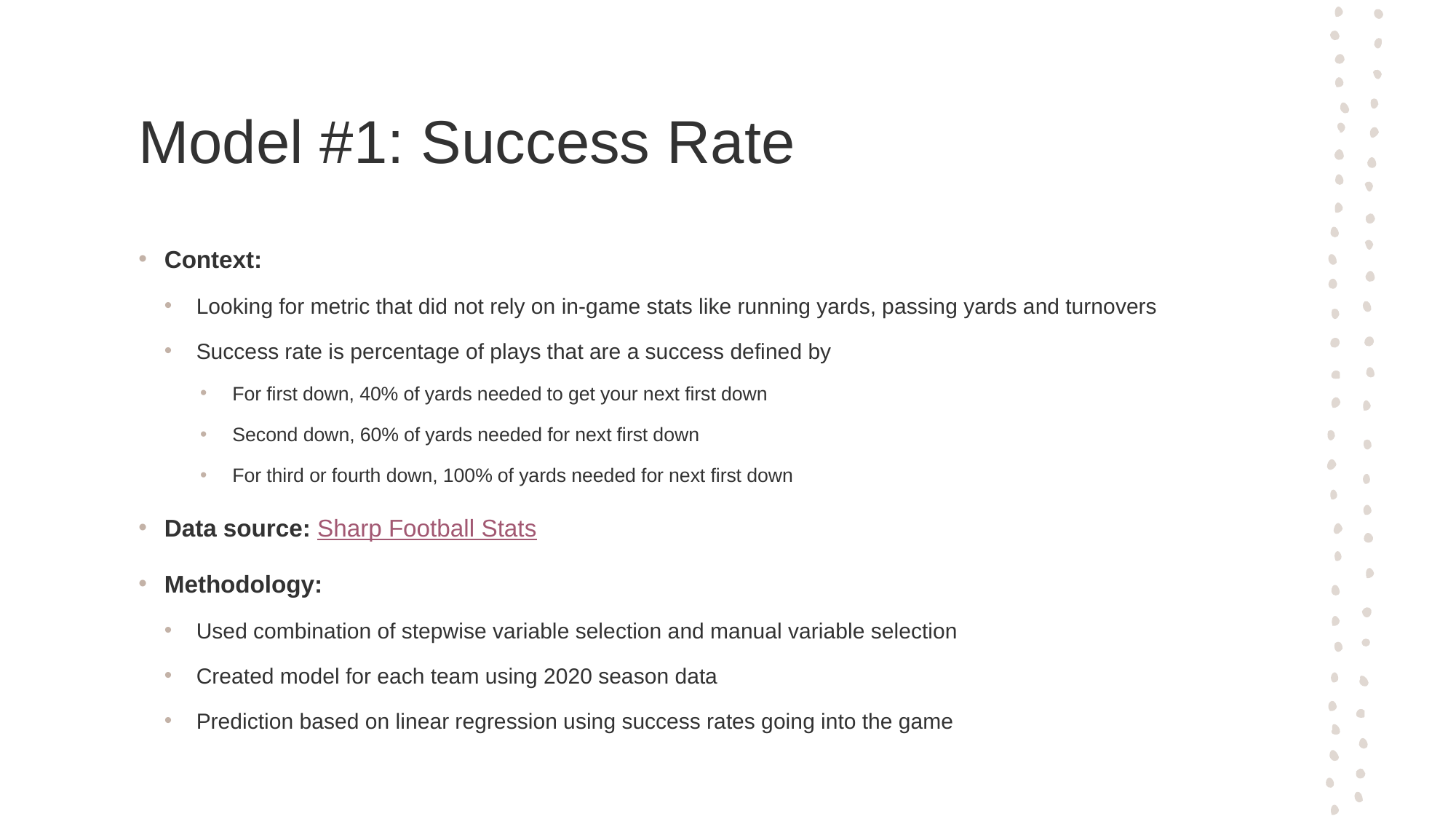

# Model #1: Success Rate
Context:
Looking for metric that did not rely on in-game stats like running yards, passing yards and turnovers
Success rate is percentage of plays that are a success defined by
For first down, 40% of yards needed to get your next first down
Second down, 60% of yards needed for next first down
For third or fourth down, 100% of yards needed for next first down
Data source: Sharp Football Stats
Methodology:
Used combination of stepwise variable selection and manual variable selection
Created model for each team using 2020 season data
Prediction based on linear regression using success rates going into the game